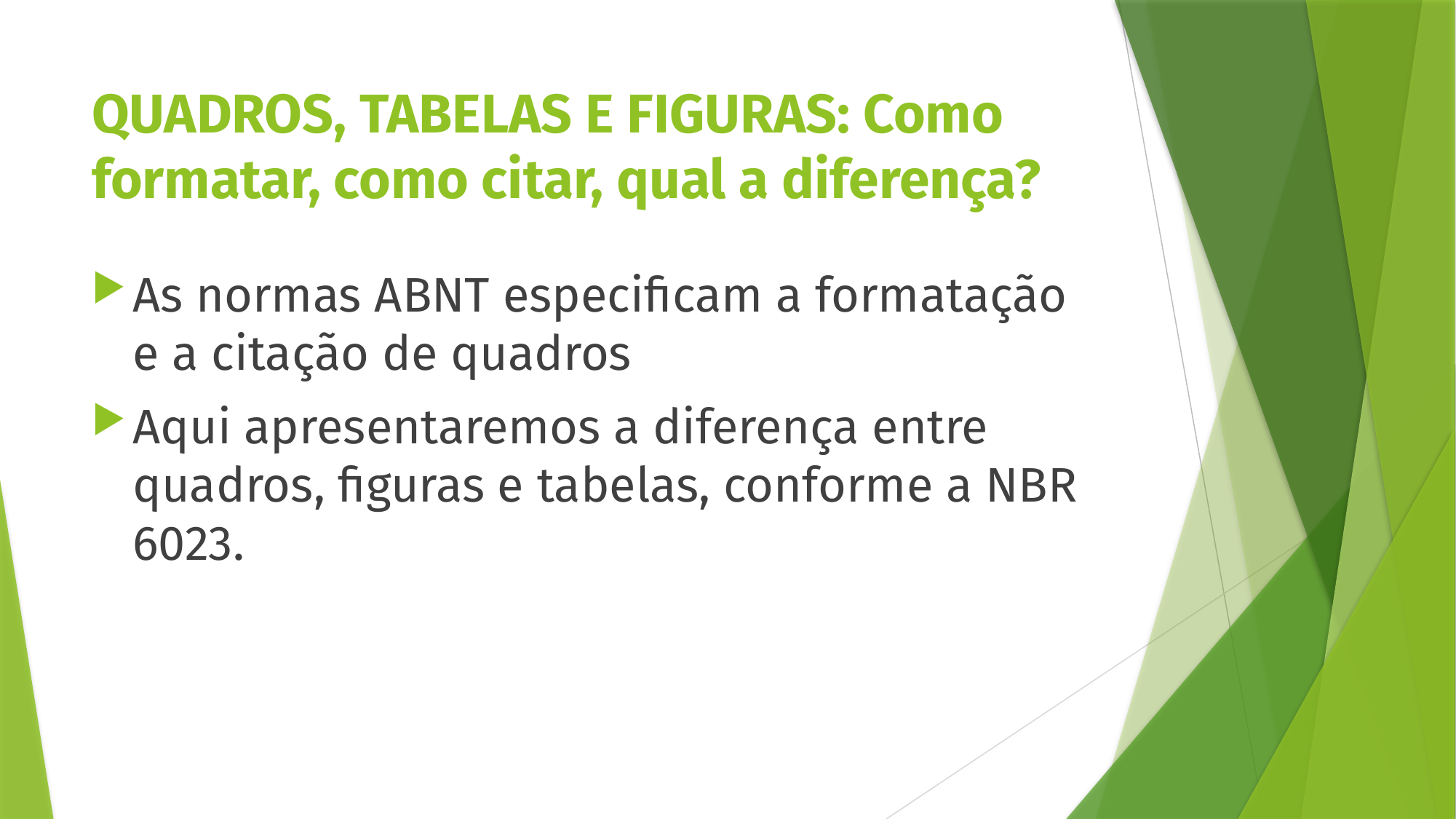

# QUADROS, TABELAS E FIGURAS: Como formatar, como citar, qual a diferença?
As normas ABNT especificam a formatação e a citação de quadros
Aqui apresentaremos a diferença entre quadros, figuras e tabelas, conforme a NBR 6023.